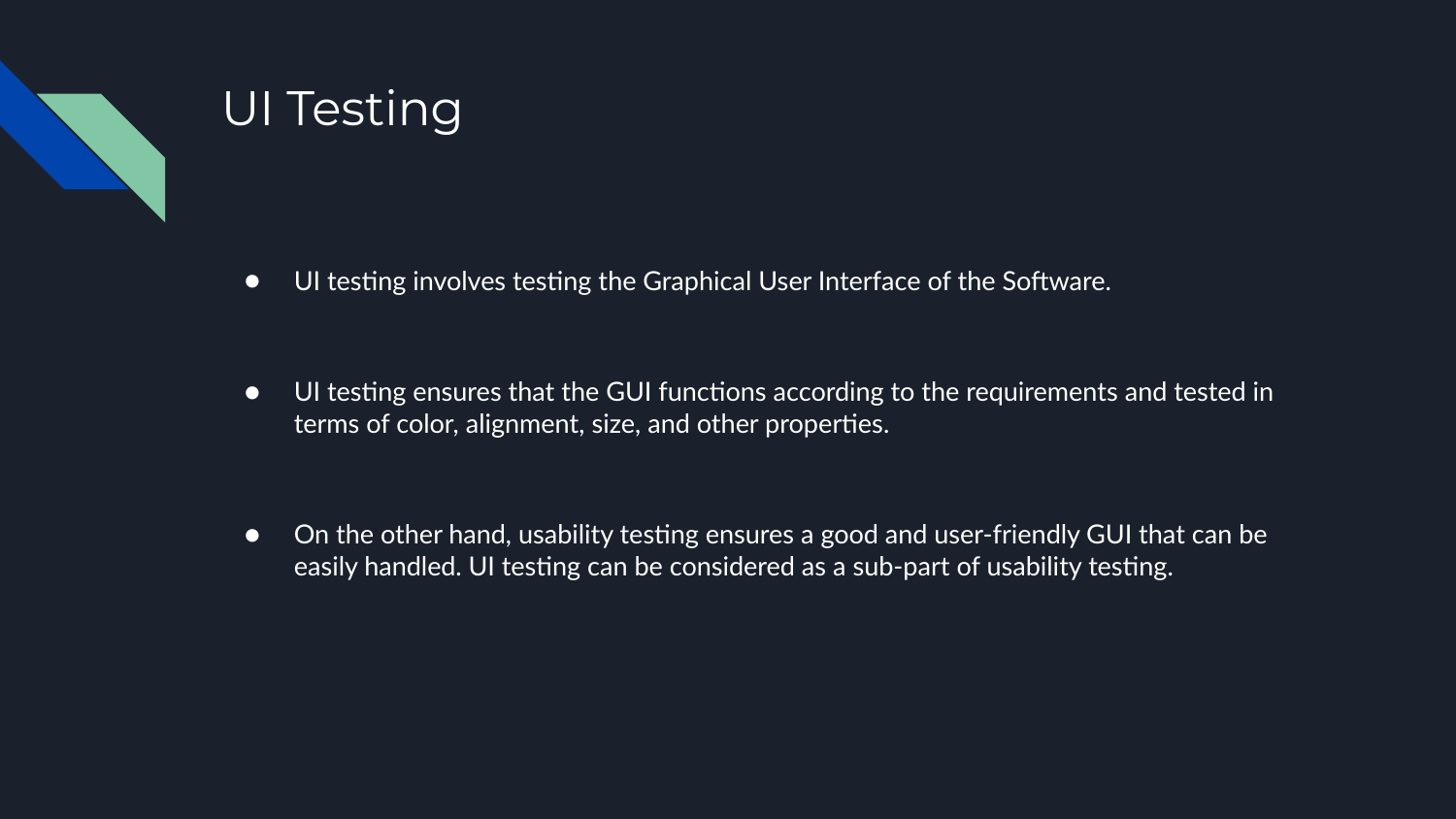

# UI Testing
UI testing involves testing the Graphical User Interface of the Software.

UI testing ensures that the GUI functions according to the requirements and tested in terms of color, alignment, size, and other properties.

On the other hand, usability testing ensures a good and user-friendly GUI that can be easily handled. UI testing can be considered as a sub-part of usability testing.